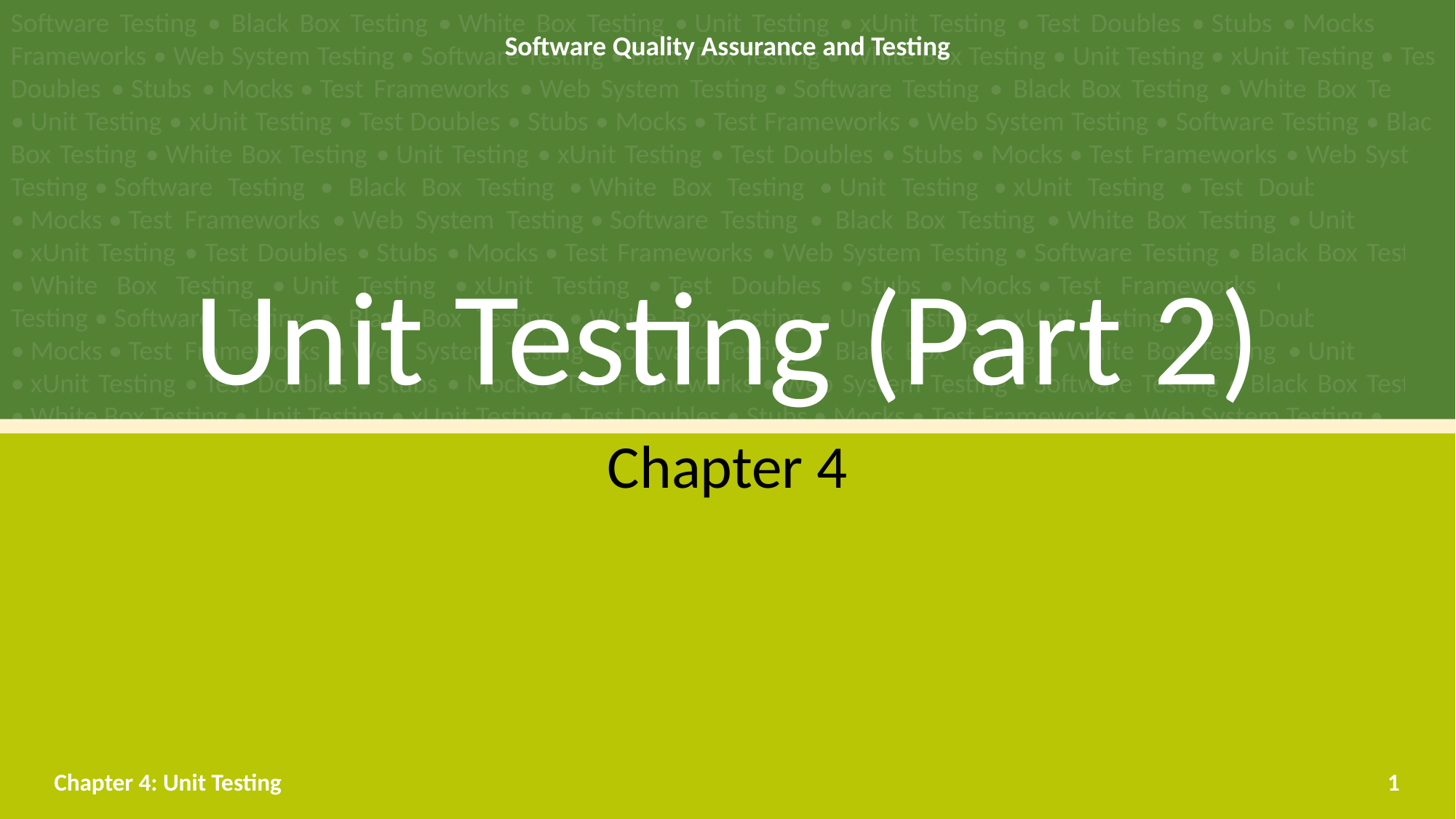

# Unit Testing (Part 2)
Chapter 4
Chapter 4: Unit Testing
1